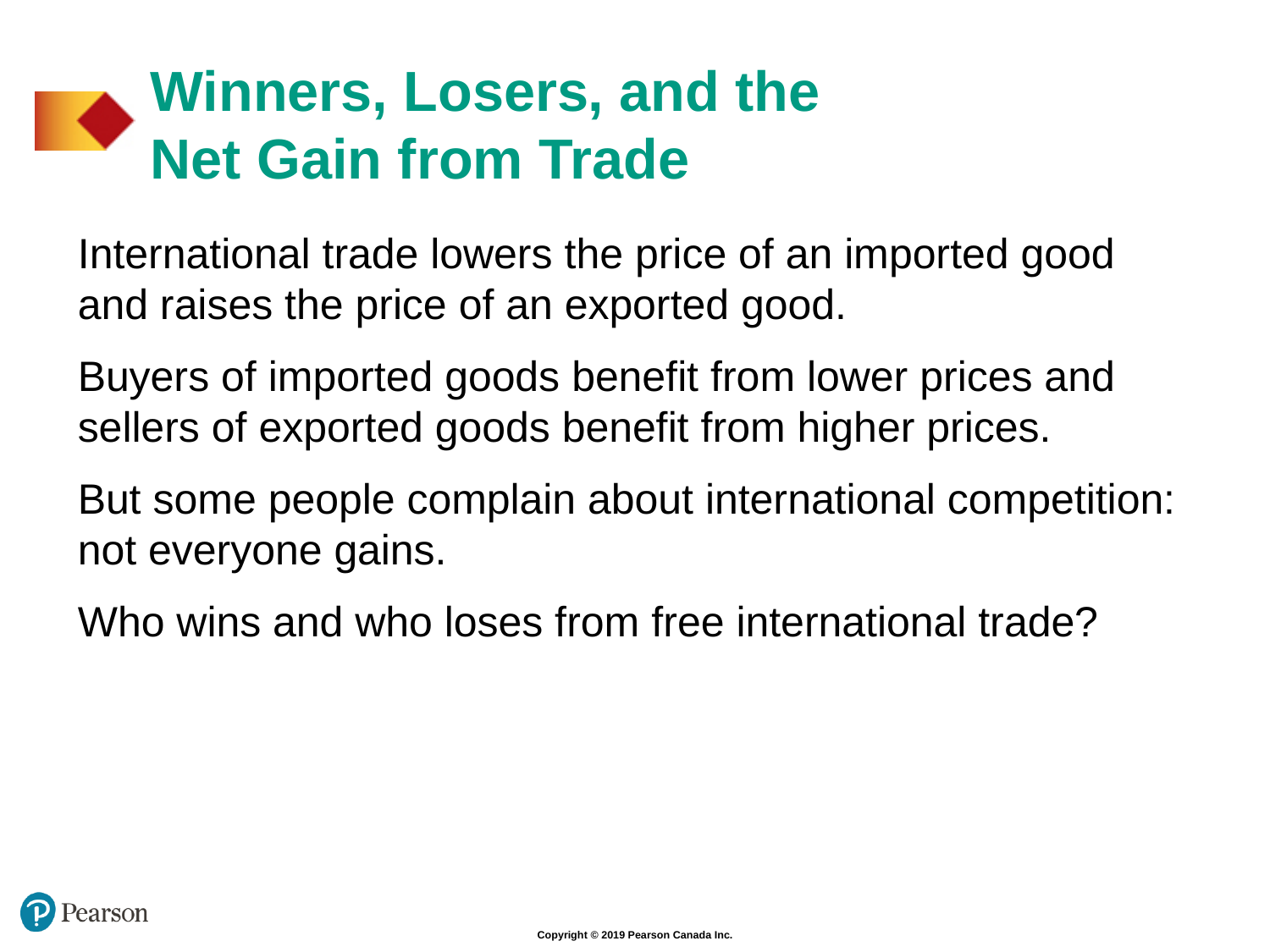

# Winners, Losers, and the Net Gain from Trade
International trade lowers the price of an imported good and raises the price of an exported good.
Buyers of imported goods benefit from lower prices and sellers of exported goods benefit from higher prices.
But some people complain about international competition: not everyone gains.
Who wins and who loses from free international trade?